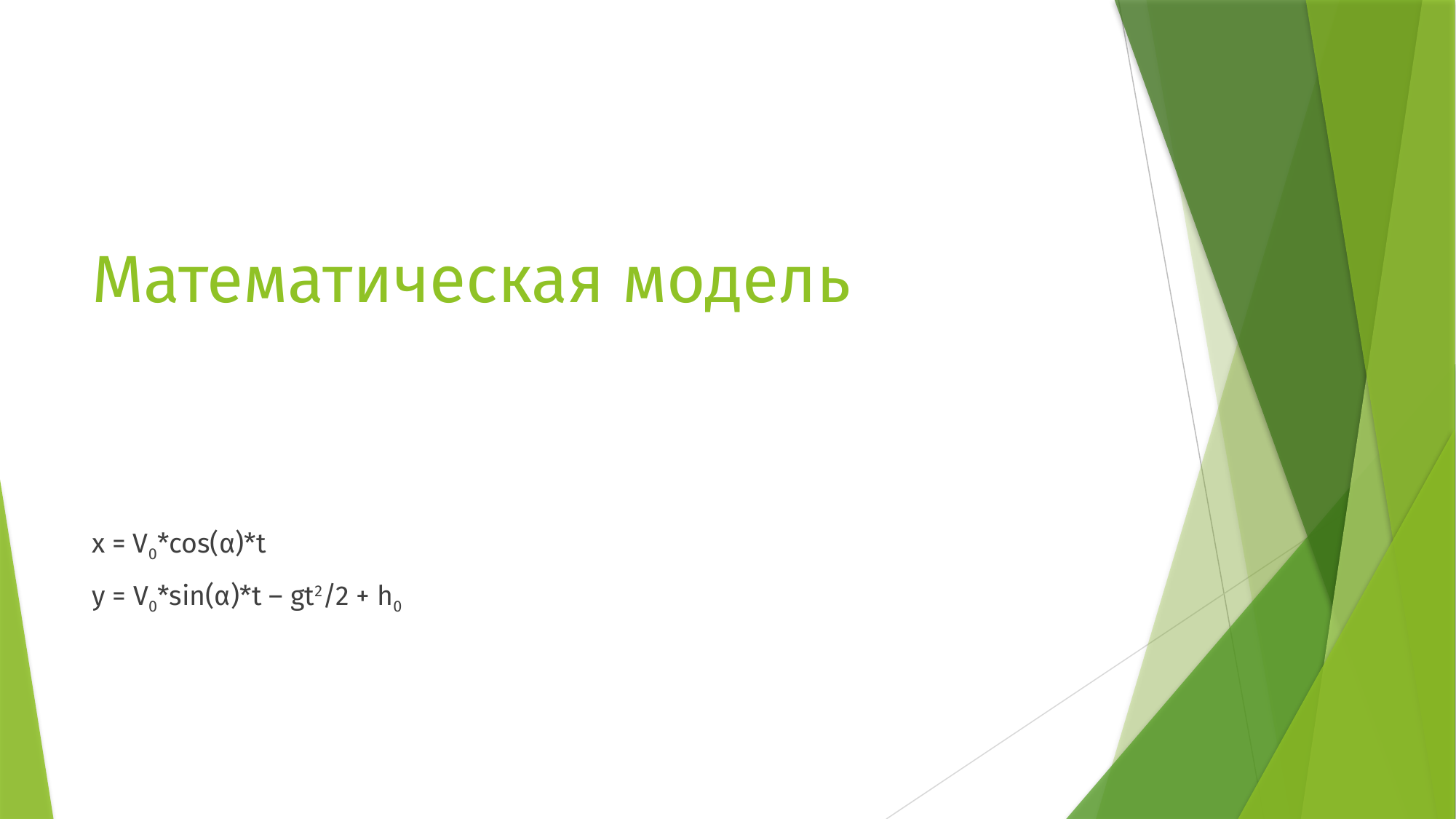

# Математическая модель
x = V0*cos(α)*t
y = V0*sin(α)*t – gt2/2 + h0